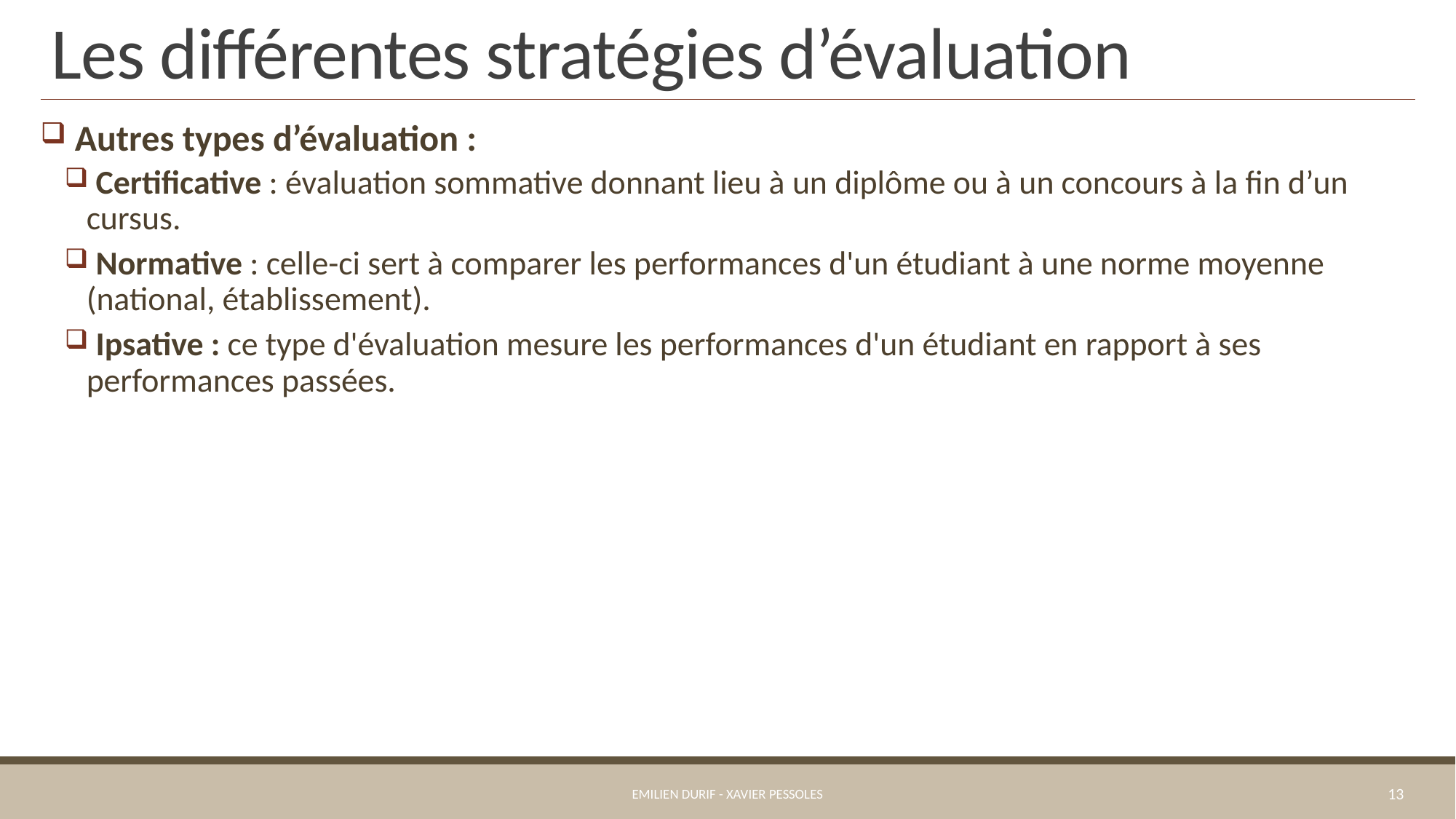

# Les différentes stratégies d’évaluation
 Autres types d’évaluation :
 Certificative : évaluation sommative donnant lieu à un diplôme ou à un concours à la fin d’un cursus.
 Normative : celle-ci sert à comparer les performances d'un étudiant à une norme moyenne (national, établissement).
 Ipsative : ce type d'évaluation mesure les performances d'un étudiant en rapport à ses performances passées.

Emilien Durif - Xavier Pessoles
13